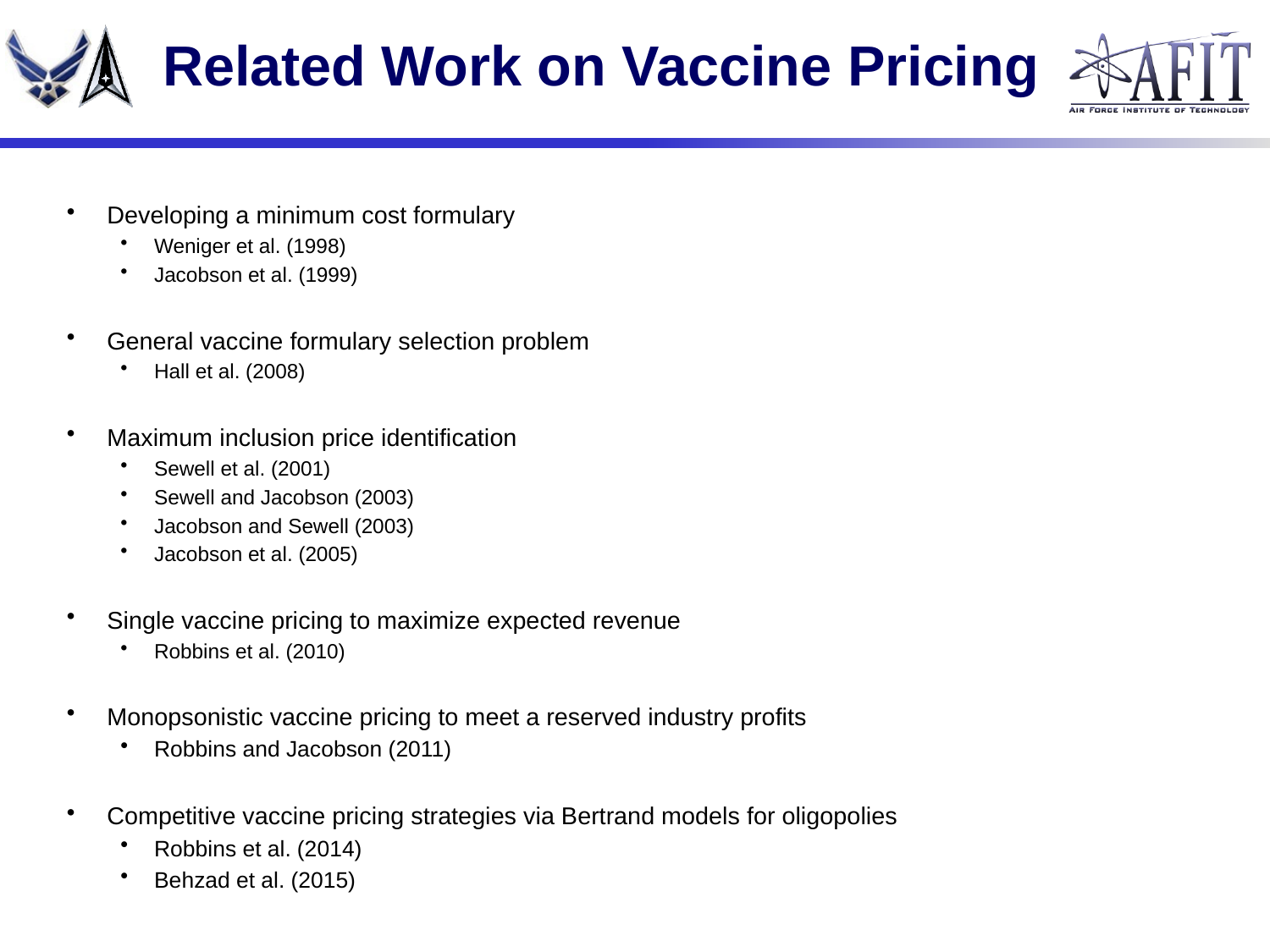

# Related Work on Vaccine Pricing
Developing a minimum cost formulary
Weniger et al. (1998)
Jacobson et al. (1999)

General vaccine formulary selection problem
Hall et al. (2008)

Maximum inclusion price identification
Sewell et al. (2001)
Sewell and Jacobson (2003)
Jacobson and Sewell (2003)
Jacobson et al. (2005)

Single vaccine pricing to maximize expected revenue
Robbins et al. (2010)

Monopsonistic vaccine pricing to meet a reserved industry profits
Robbins and Jacobson (2011)

Competitive vaccine pricing strategies via Bertrand models for oligopolies
Robbins et al. (2014)
Behzad et al. (2015)